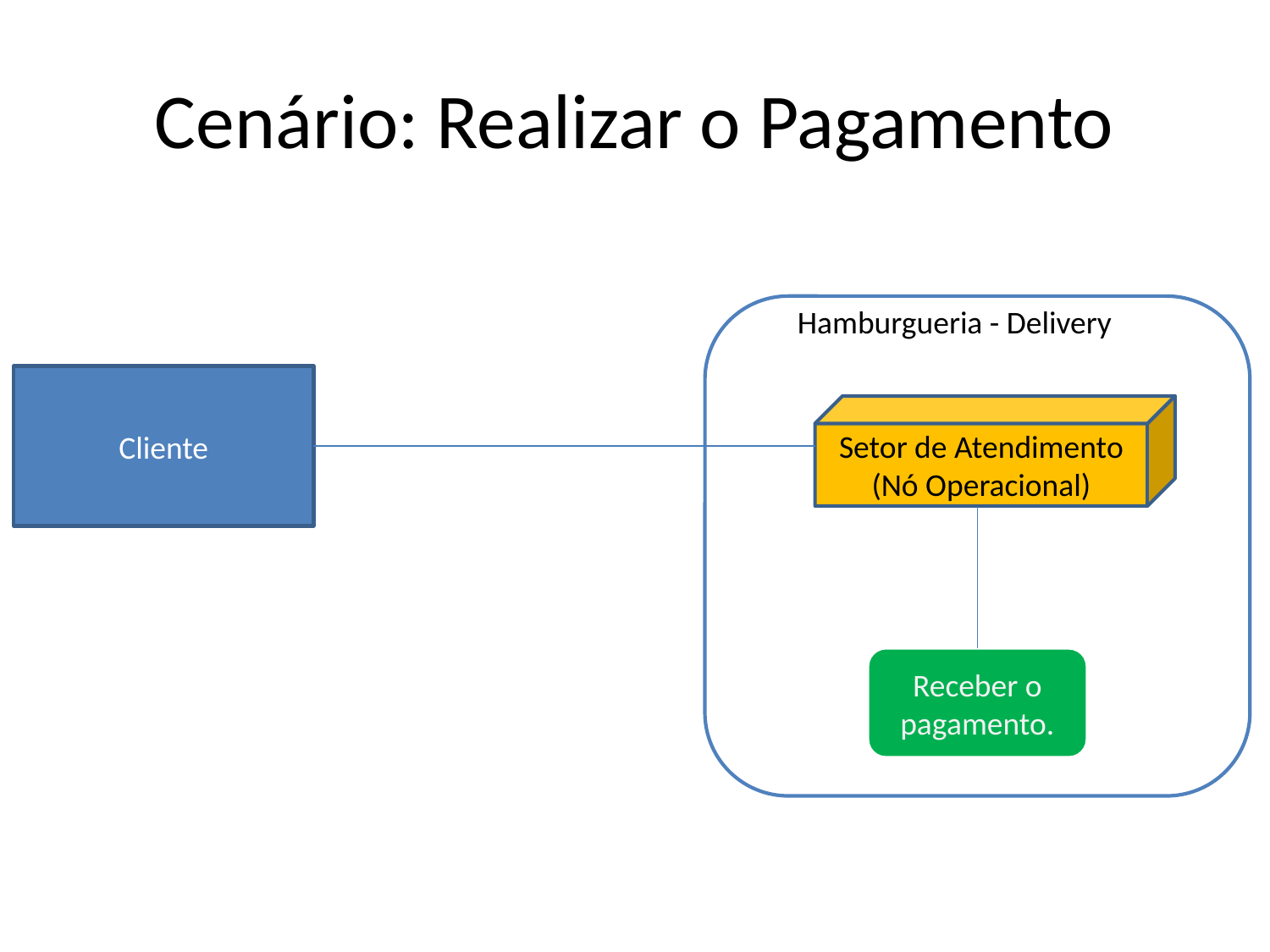

# Cenário: Realizar o Pagamento

Hamburgueria - Delivery
Cliente
Setor de Atendimento
(Nó Operacional)
Receber o pagamento.